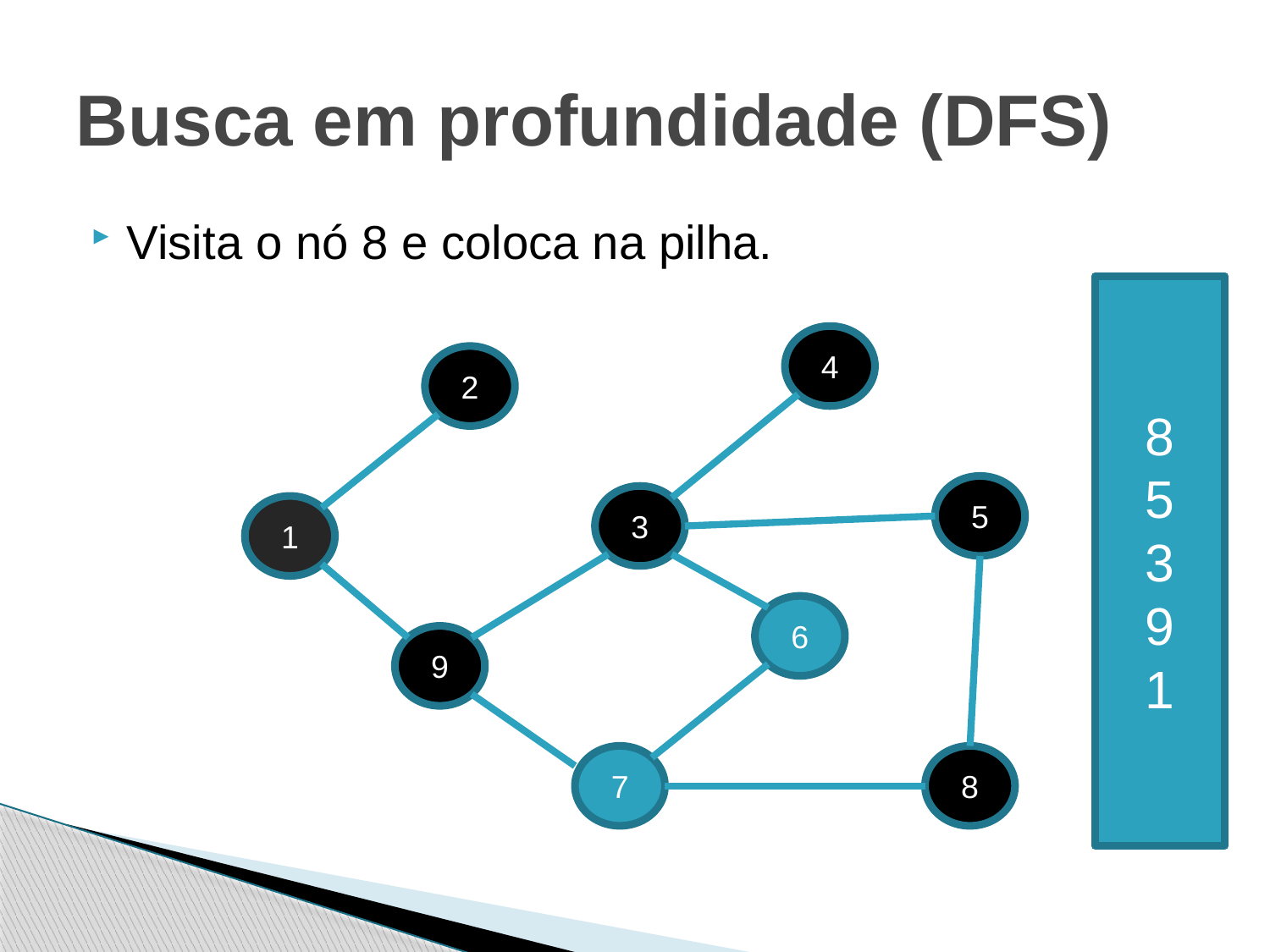

# Busca em profundidade (DFS)
Visita o nó 8 e coloca na pilha.

8
5
3
9
1
4
2
5
3
1
6
9
7
8